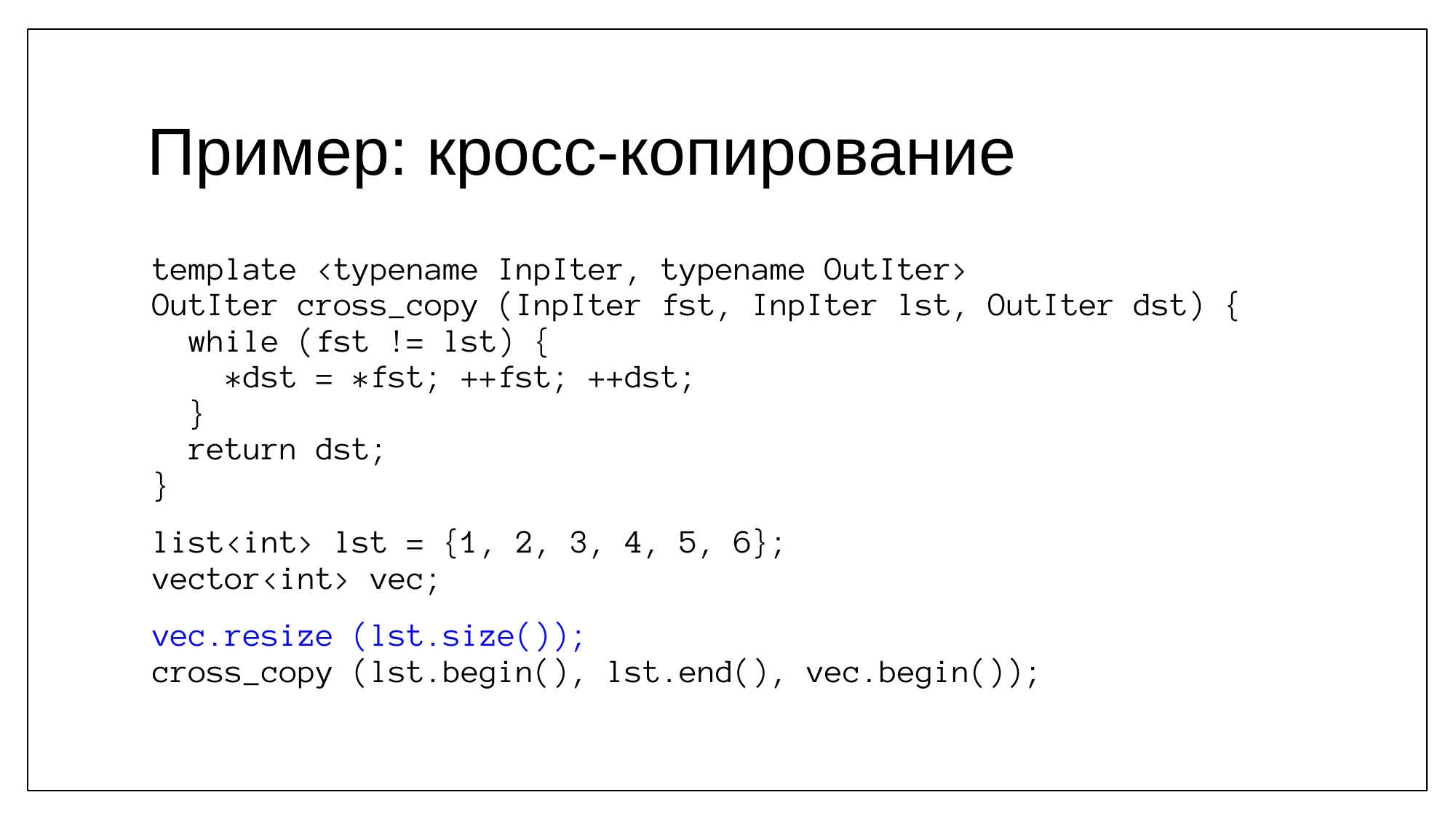

# Пример: кросс-копирование
template <typename InpIter, typename OutIter>
OutIter cross_copy (InpIter fst, InpIter lst, OutIter dst) {
  while (fst != lst) {
    *dst = *fst; ++fst; ++dst;
  }
  return dst;
}
list<int> lst = {1, 2, 3, 4, 5, 6};
vector<int> vec;
vec.resize (lst.size());
cross_copy (lst.begin(), lst.end(), vec.begin());